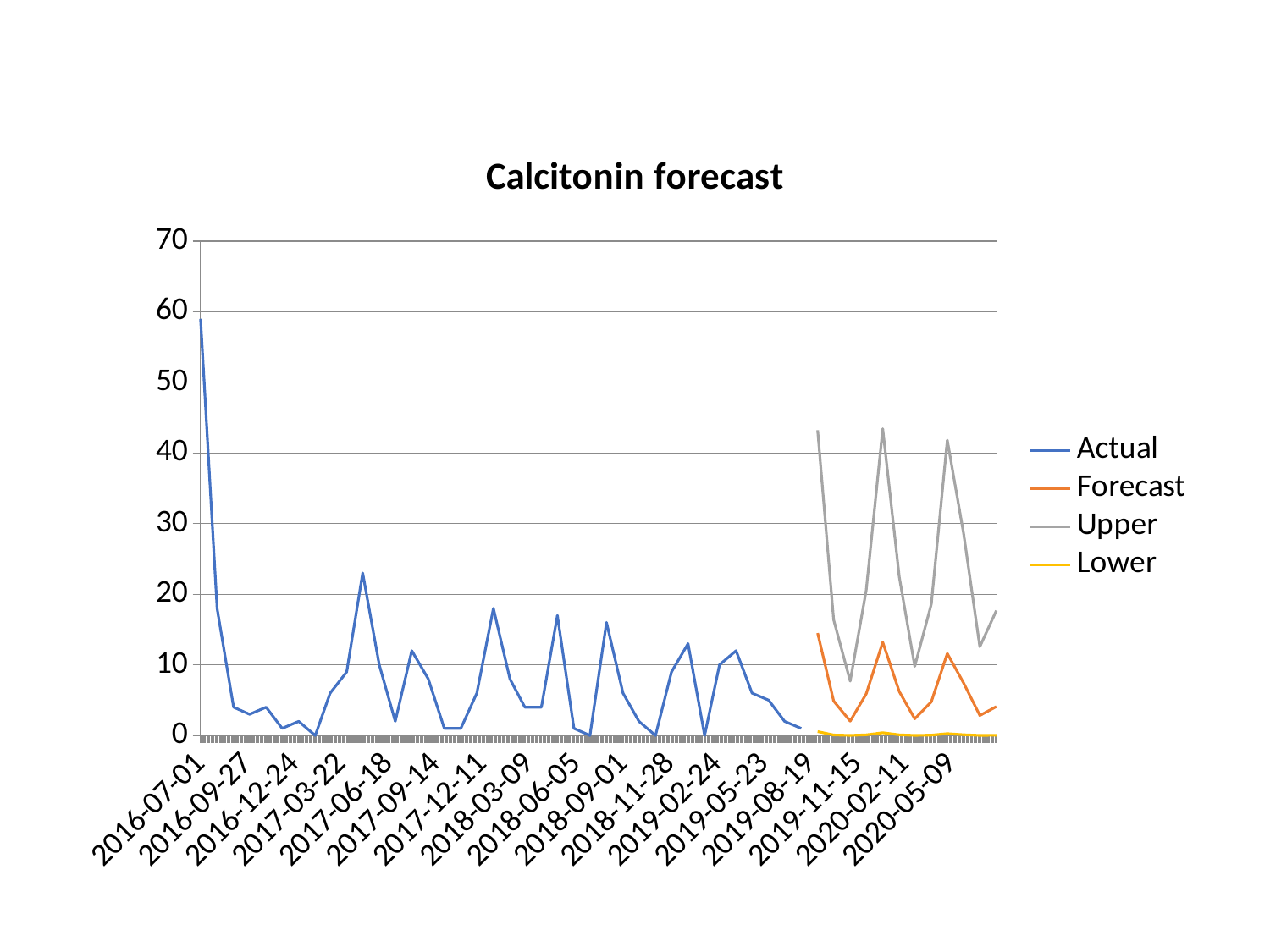

### Chart: Calcitonin forecast

| Category | Actual | Forecast | Upper | Lower |
|---|---|---|---|---|
| 42552.0 | 59.0 | None | None | None |
| 42583.0 | 18.0 | None | None | None |
| 42614.0 | 4.0 | None | None | None |
| 42644.0 | 3.0 | None | None | None |
| 42675.0 | 4.0 | None | None | None |
| 42705.0 | 1.0 | None | None | None |
| 42736.0 | 2.0 | None | None | None |
| 42767.0 | 0.0 | None | None | None |
| 42795.0 | 6.0 | None | None | None |
| 42826.0 | 9.0 | None | None | None |
| 42856.0 | 23.0 | None | None | None |
| 42887.0 | 10.0 | None | None | None |
| 42917.0 | 2.0 | None | None | None |
| 42948.0 | 12.0 | None | None | None |
| 42979.0 | 8.0 | None | None | None |
| 43009.0 | 1.0 | None | None | None |
| 43040.0 | 1.0 | None | None | None |
| 43070.0 | 6.0 | None | None | None |
| 43101.0 | 18.0 | None | None | None |
| 43132.0 | 8.0 | None | None | None |
| 43160.0 | 4.0 | None | None | None |
| 43191.0 | 4.0 | None | None | None |
| 43221.0 | 17.0 | None | None | None |
| 43252.0 | 1.0 | None | None | None |
| 43282.0 | 0.0 | None | None | None |
| 43313.0 | 16.0 | None | None | None |
| 43344.0 | 6.0 | None | None | None |
| 43374.0 | 2.0 | None | None | None |
| 43405.0 | 0.0 | None | None | None |
| 43435.0 | 9.0 | None | None | None |
| 43466.0 | 13.0 | None | None | None |
| 43497.0 | 0.0 | None | None | None |
| 43525.0 | 10.0 | None | None | None |
| 43556.0 | 12.0 | None | None | None |
| 43586.0 | 6.0 | None | None | None |
| 43617.0 | 5.0 | None | None | None |
| 43647.0 | 2.0 | None | None | None |
| 43678.0 | 1.0 | None | None | None |
| 43709.0 | None | 14.495395703854134 | 43.22557910596981 | 0.5474277064739018 |
| 43739.0 | None | 4.8707195928839075 | 16.378874180013735 | 0.06750081698195909 |
| 43770.0 | None | 2.0301376702157294 | 7.686790686413312 | 0.009162316166571096 |
| 43800.0 | None | 5.8864648816447955 | 20.547597983938545 | 0.08674781455371353 |
| 43831.0 | None | 13.211680523427892 | 43.42950587226981 | 0.38745134406330634 |
| 43862.0 | None | 6.211375514642354 | 22.436947419588208 | 0.08799816903040705 |
| 43891.0 | None | 2.3605467673928793 | 9.784170202294236 | 0.009625828849028009 |
| 43922.0 | None | 4.761040401927649 | 18.596636924550904 | 0.04479196332193118 |
| 43952.0 | None | 11.59956914487104 | 41.828566534553595 | 0.25685729807274993 |
| 43983.0 | None | 7.383916538097479 | 28.42585367931421 | 0.10249044243721303 |
| 44013.0 | None | 2.8275373713422938 | 12.566320455551448 | 0.01134973512614842 |
| 44044.0 | None | 4.088863153954741 | 17.677979926002667 | 0.025603116470160968 |